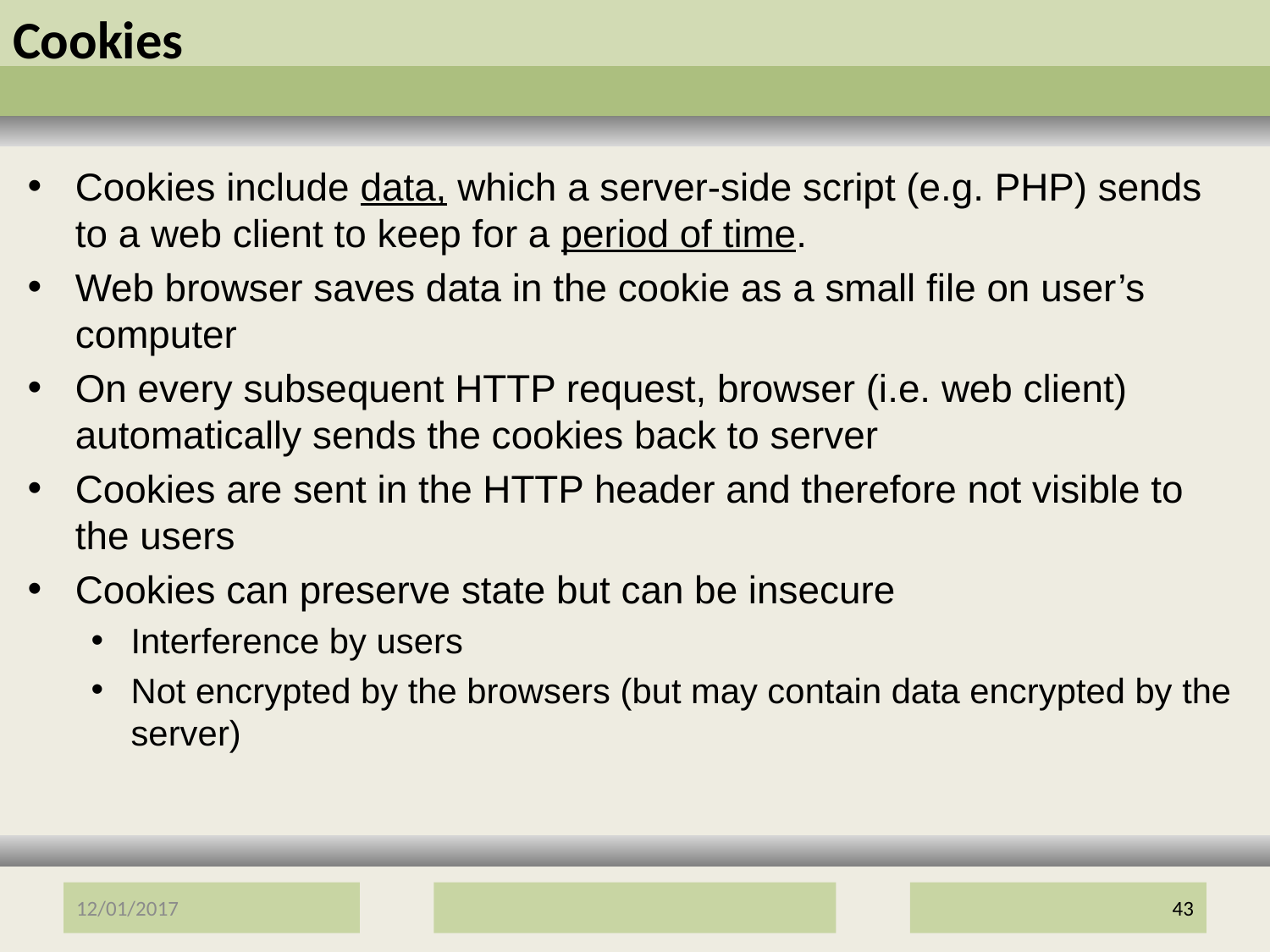

# Cookies
Cookies include data, which a server-side script (e.g. PHP) sends to a web client to keep for a period of time.
Web browser saves data in the cookie as a small file on user’s computer
On every subsequent HTTP request, browser (i.e. web client) automatically sends the cookies back to server
Cookies are sent in the HTTP header and therefore not visible to the users
Cookies can preserve state but can be insecure
Interference by users
Not encrypted by the browsers (but may contain data encrypted by the server)

12/01/2017

43